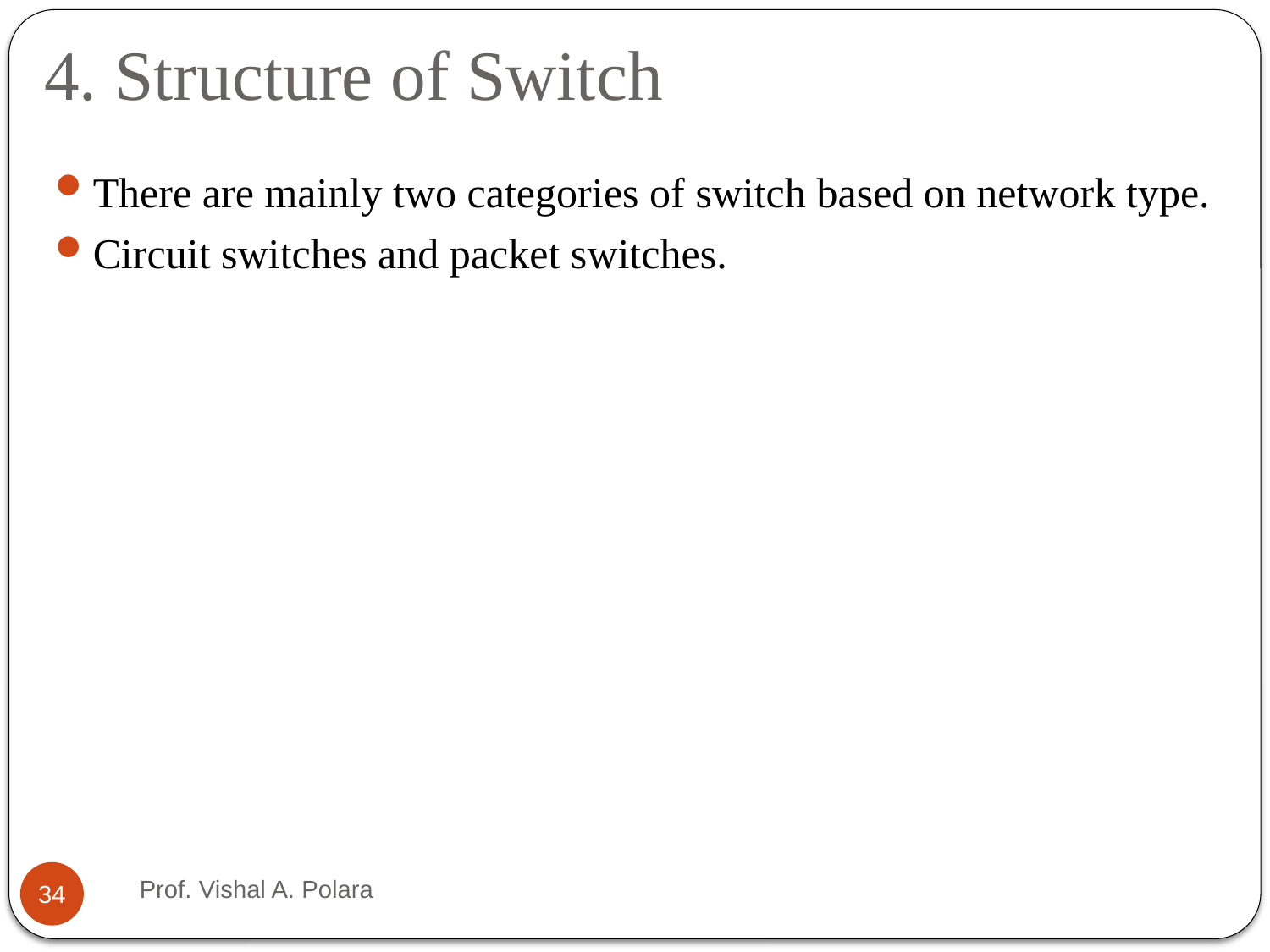

# 4. Structure of Switch
There are mainly two categories of switch based on network type.
Circuit switches and packet switches.

Prof. Vishal A. Polara
34